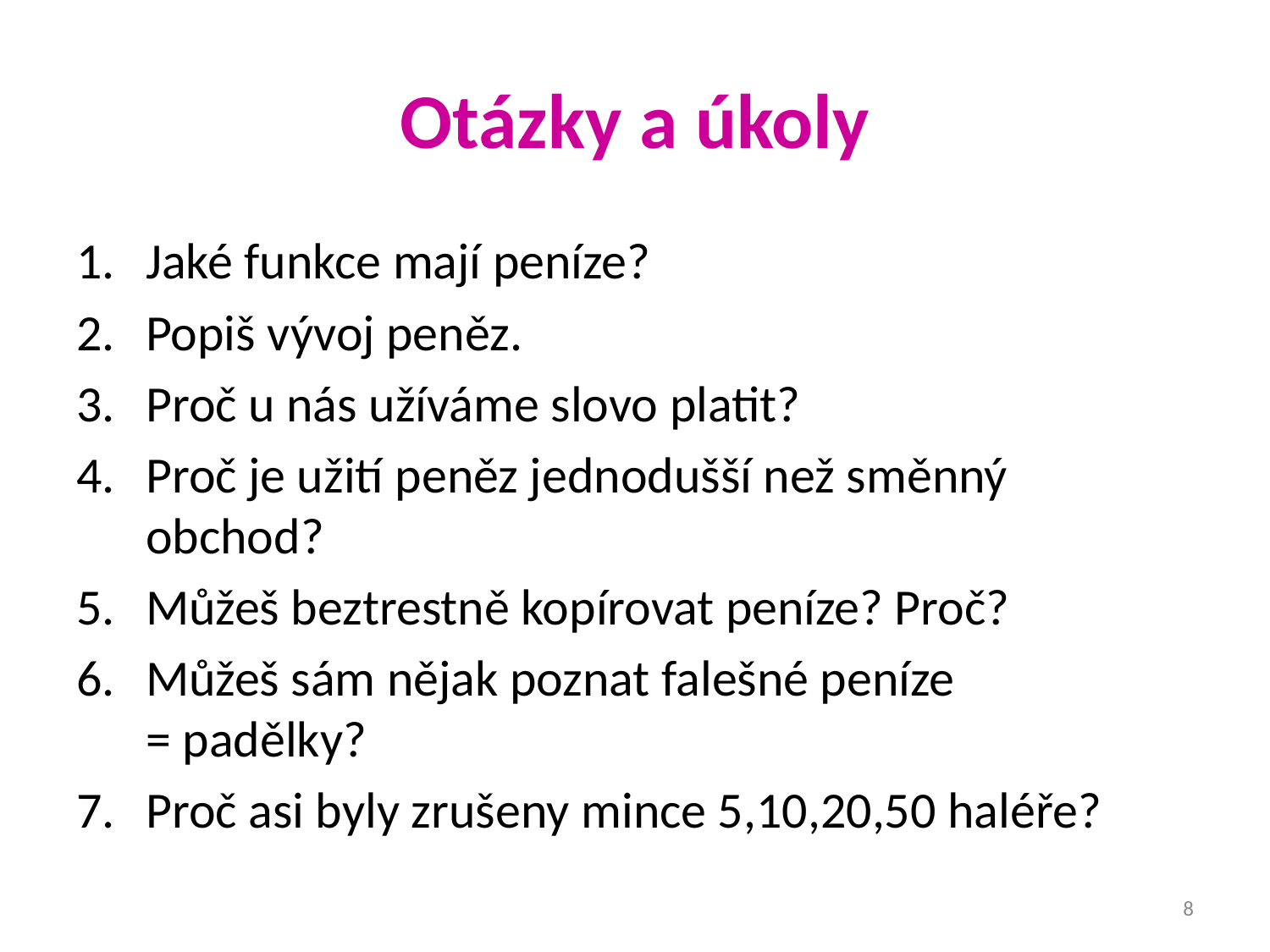

# Otázky a úkoly
Jaké funkce mají peníze?
Popiš vývoj peněz.
Proč u nás užíváme slovo platit?
Proč je užití peněz jednodušší než směnný obchod?
Můžeš beztrestně kopírovat peníze? Proč?
Můžeš sám nějak poznat falešné peníze
= padělky?
Proč asi byly zrušeny mince 5,10,20,50 haléře?
8